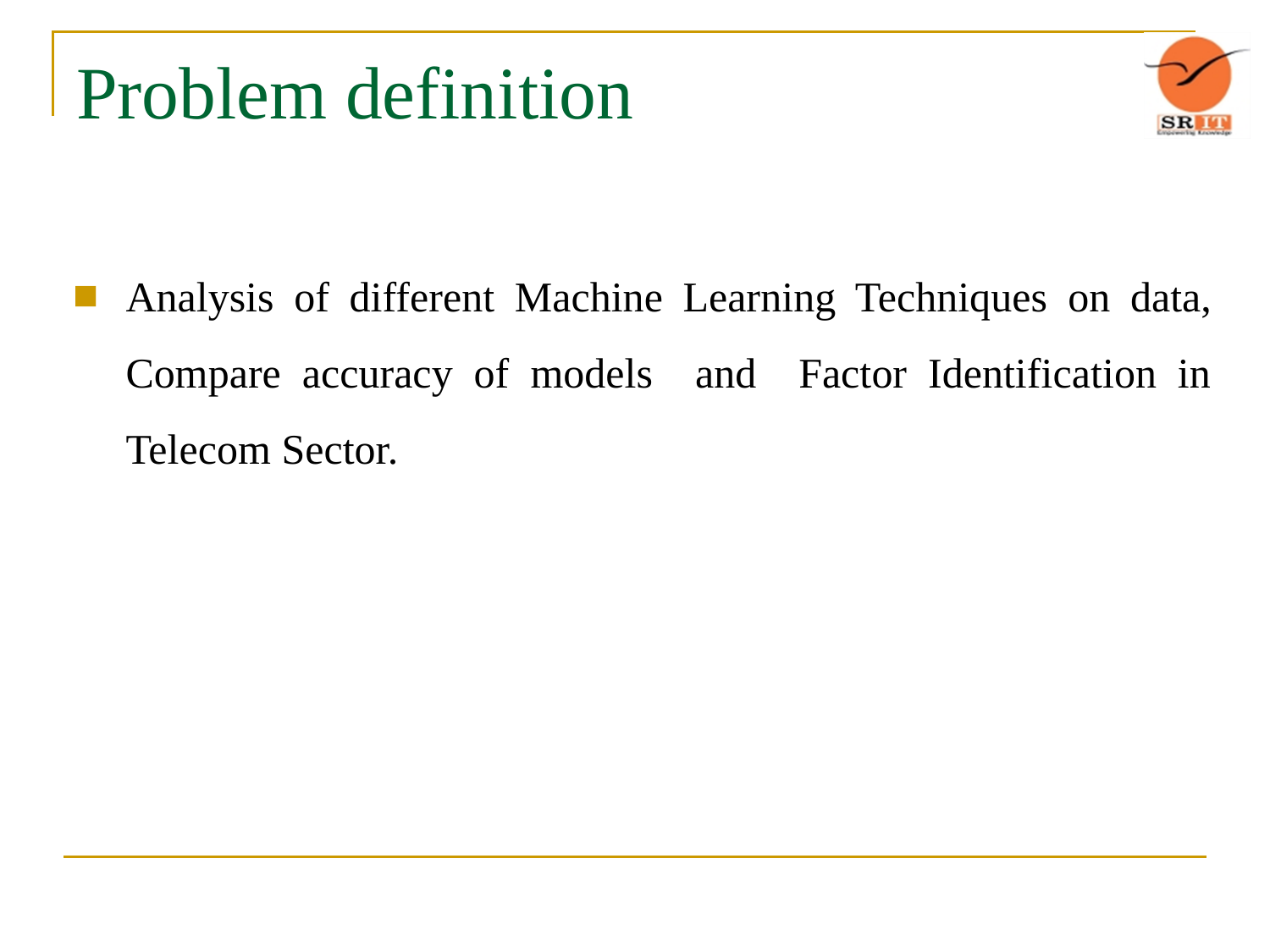

# Problem definition

Analysis of different Machine Learning Techniques on data, Compare accuracy of models  and  Factor Identification in Telecom Sector.